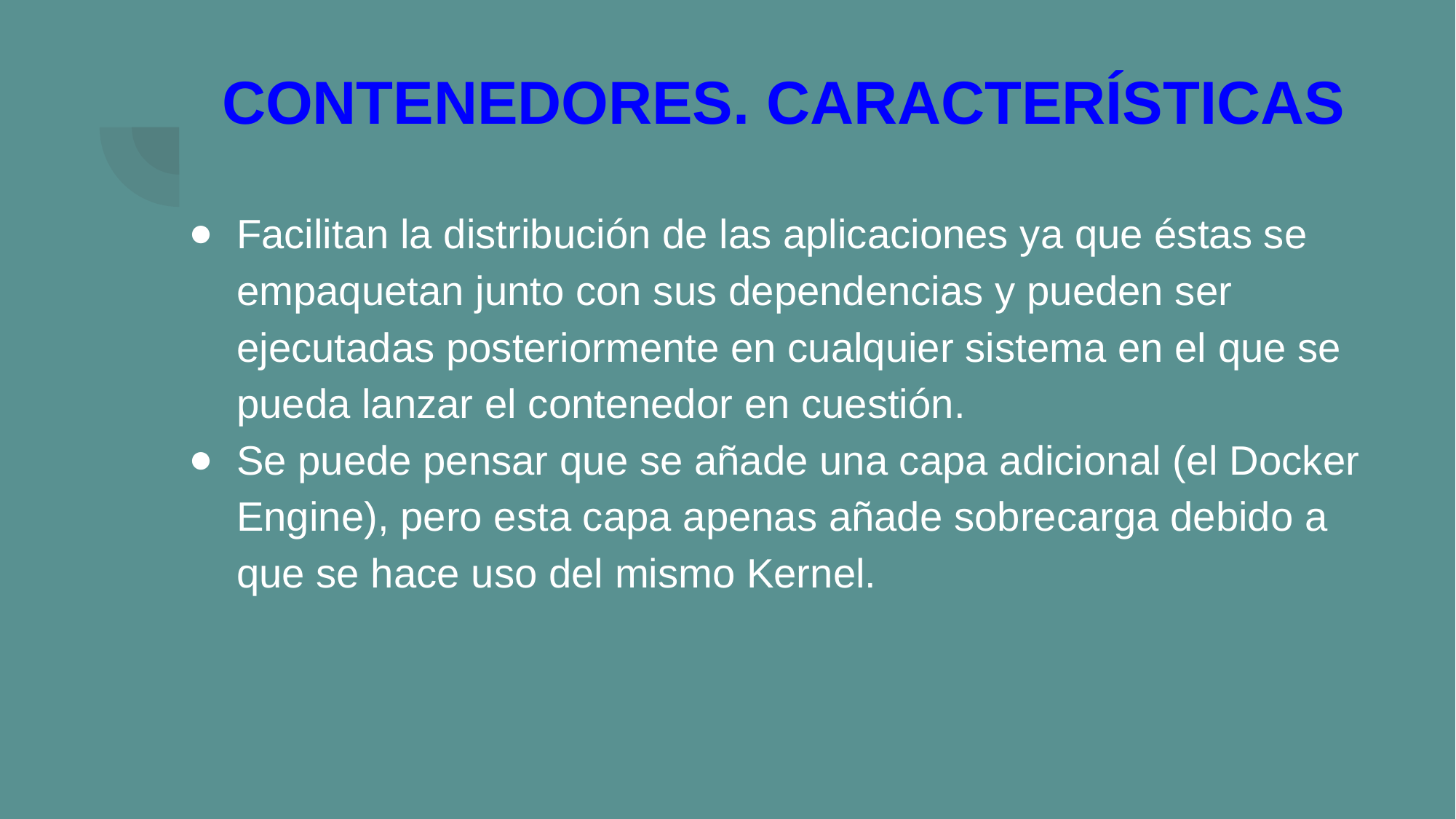

# CONTENEDORES. CARACTERÍSTICAS
Facilitan la distribución de las aplicaciones ya que éstas se empaquetan junto con sus dependencias y pueden ser ejecutadas posteriormente en cualquier sistema en el que se pueda lanzar el contenedor en cuestión.
Se puede pensar que se añade una capa adicional (el Docker Engine), pero esta capa apenas añade sobrecarga debido a que se hace uso del mismo Kernel.